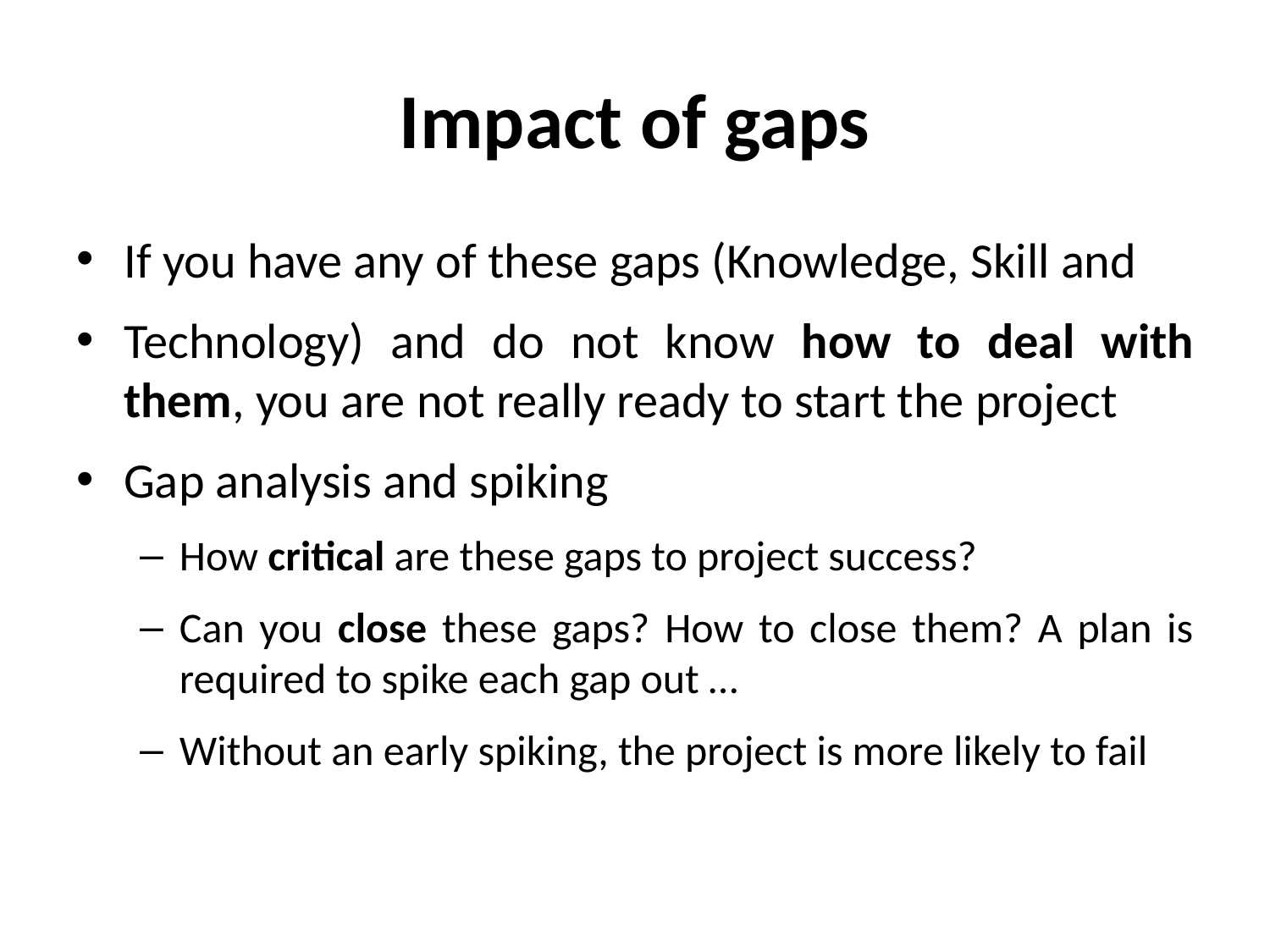

# Impact of gaps
If you have any of these gaps (Knowledge, Skill and
Technology) and do not know how to deal with them, you are not really ready to start the project
Gap analysis and spiking
How critical are these gaps to project success?
Can you close these gaps? How to close them? A plan is required to spike each gap out …
Without an early spiking, the project is more likely to fail